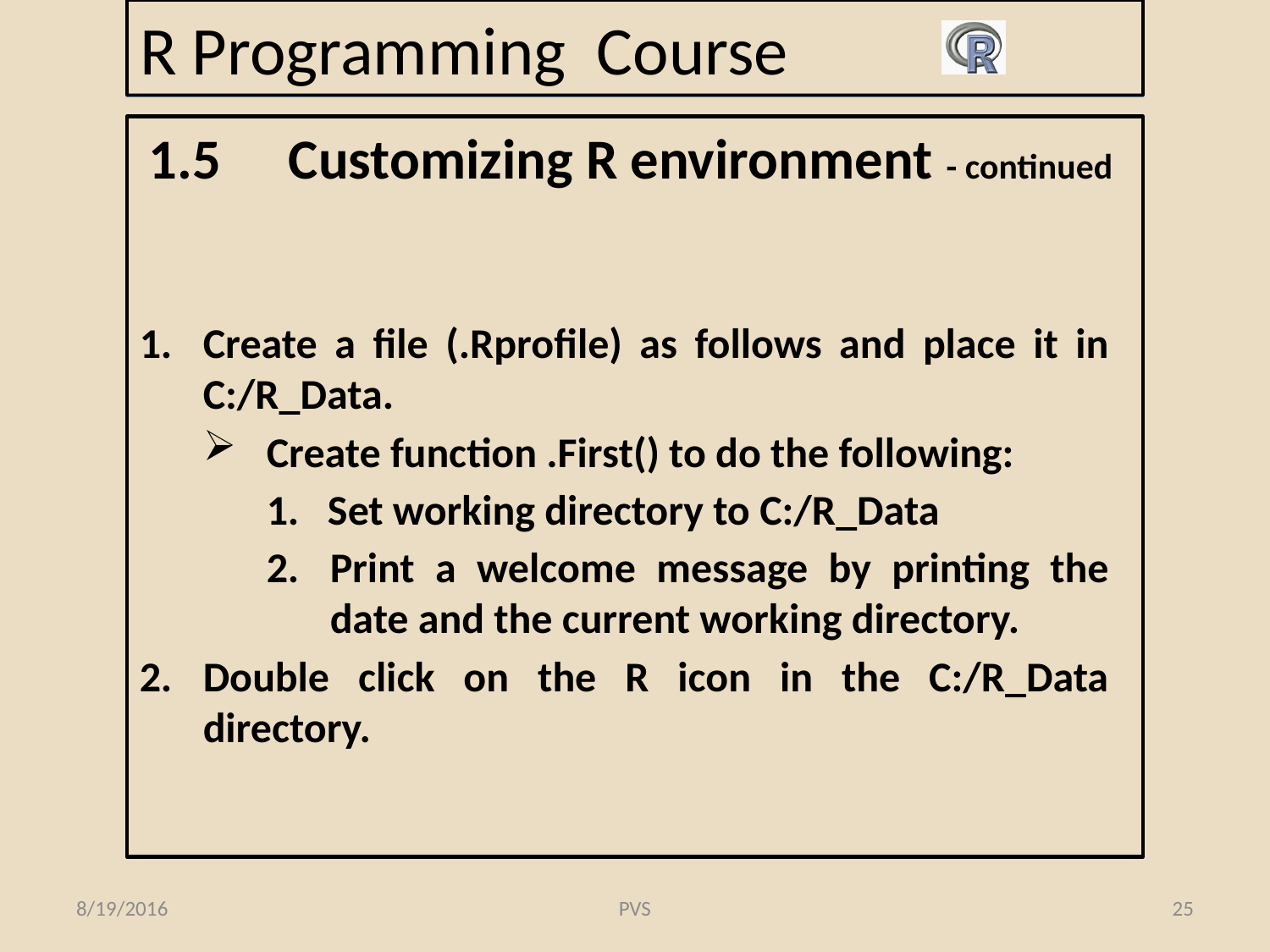

# R Programming  Course

1.5	 Customizing R environment - continued
Create a file (.Rprofile) as follows and place it in C:/R_Data.
Create function .First() to do the following:
1.   Set working directory to C:/R_Data
Print a welcome message by printing the date and the current working directory.
Double click on the R icon in the C:/R_Data directory.
8/19/2016
PVS
25